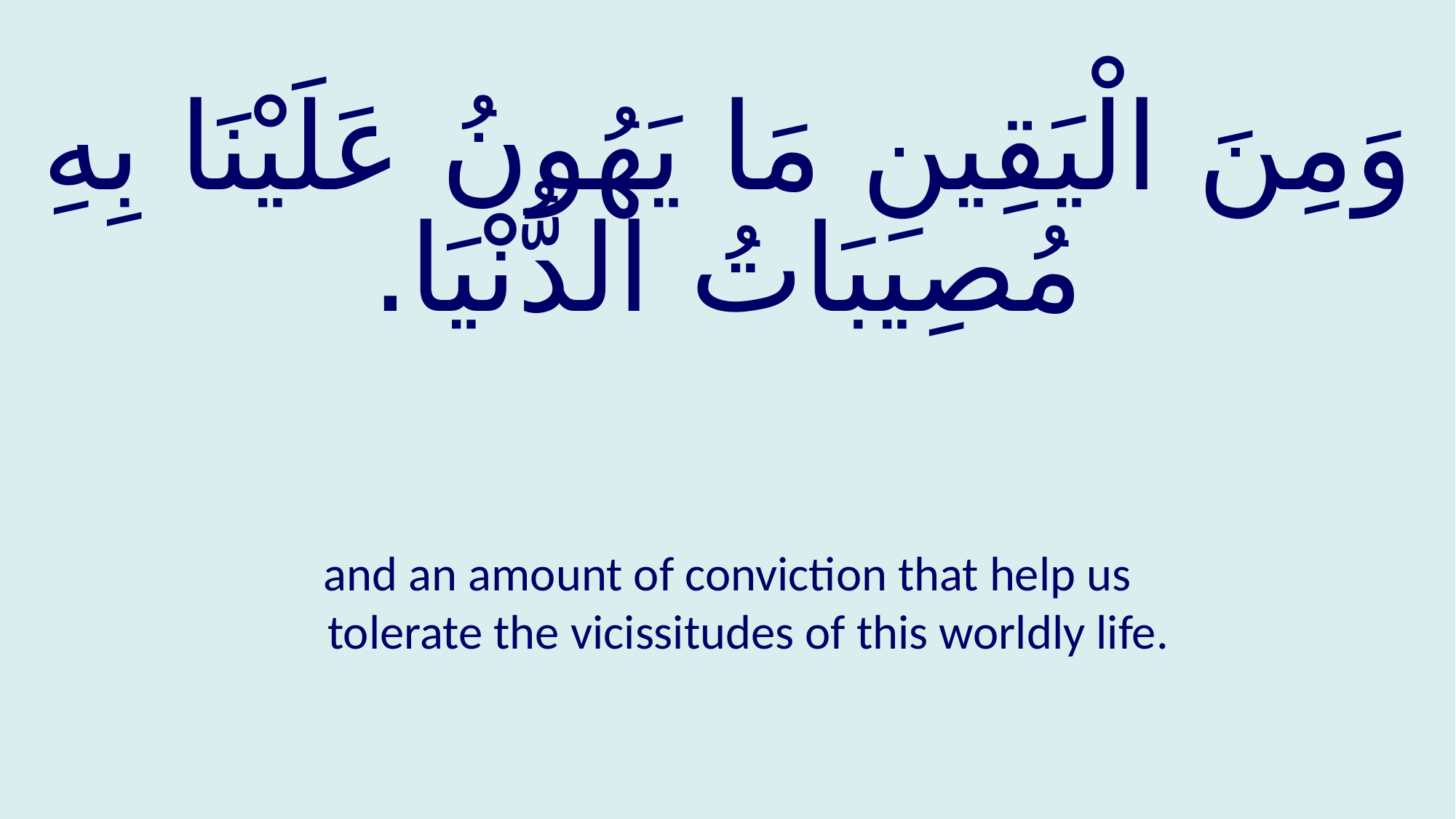

# وَمِنَ الْيَقِينِ مَا يَهُونُ عَلَيْنَا بِهِ مُصِيبَاتُ الدُّنْيَا.
and an amount of conviction that help us tolerate the vicissitudes of this worldly life.